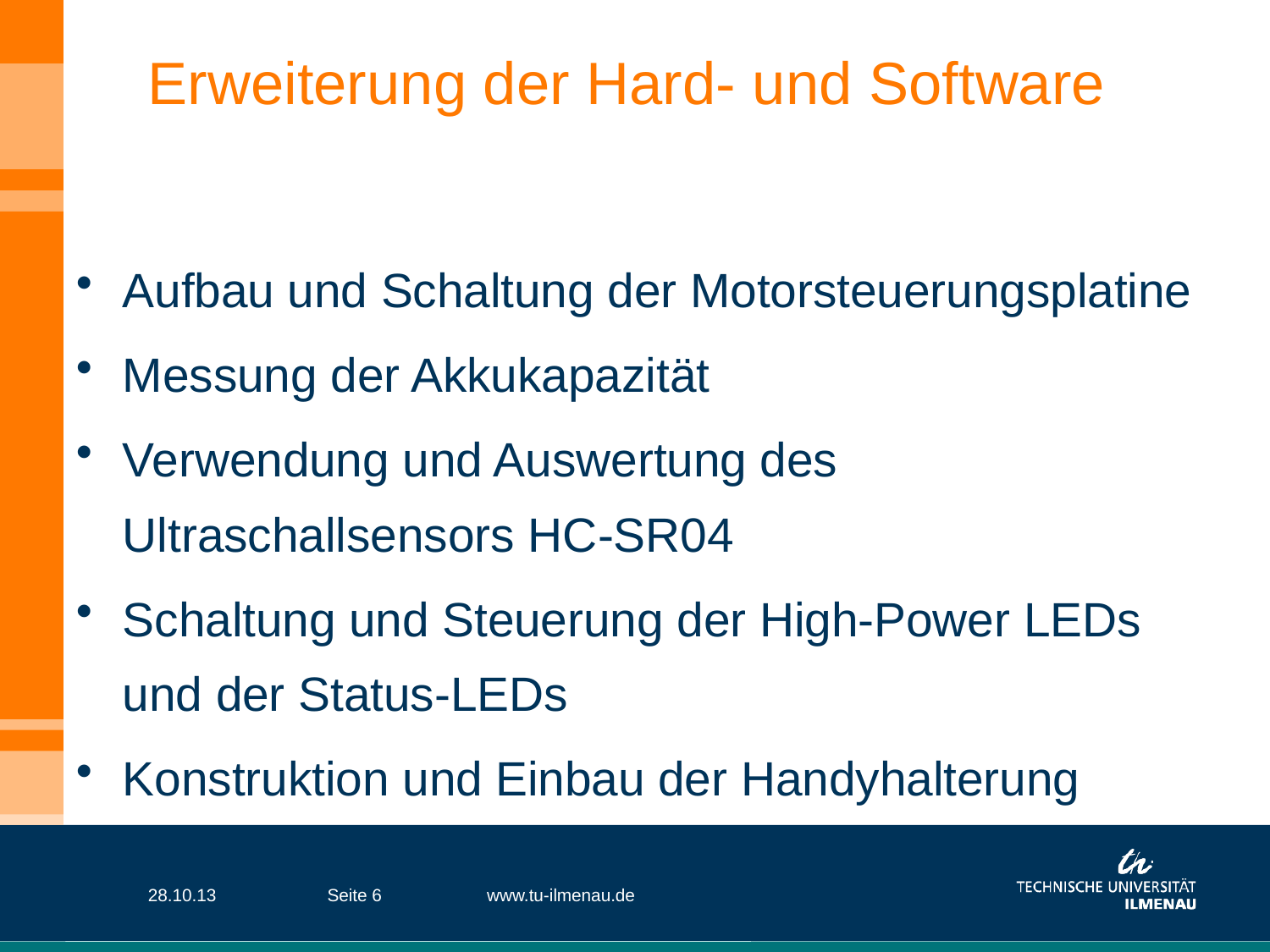

# Erweiterung der Hard- und Software
Aufbau und Schaltung der Motorsteuerungsplatine
Messung der Akkukapazität
Verwendung und Auswertung des Ultraschallsensors HC-SR04
Schaltung und Steuerung der High-Power LEDs und der Status-LEDs
Konstruktion und Einbau der Handyhalterung

28.10.13
Seite 6
www.tu-ilmenau.de